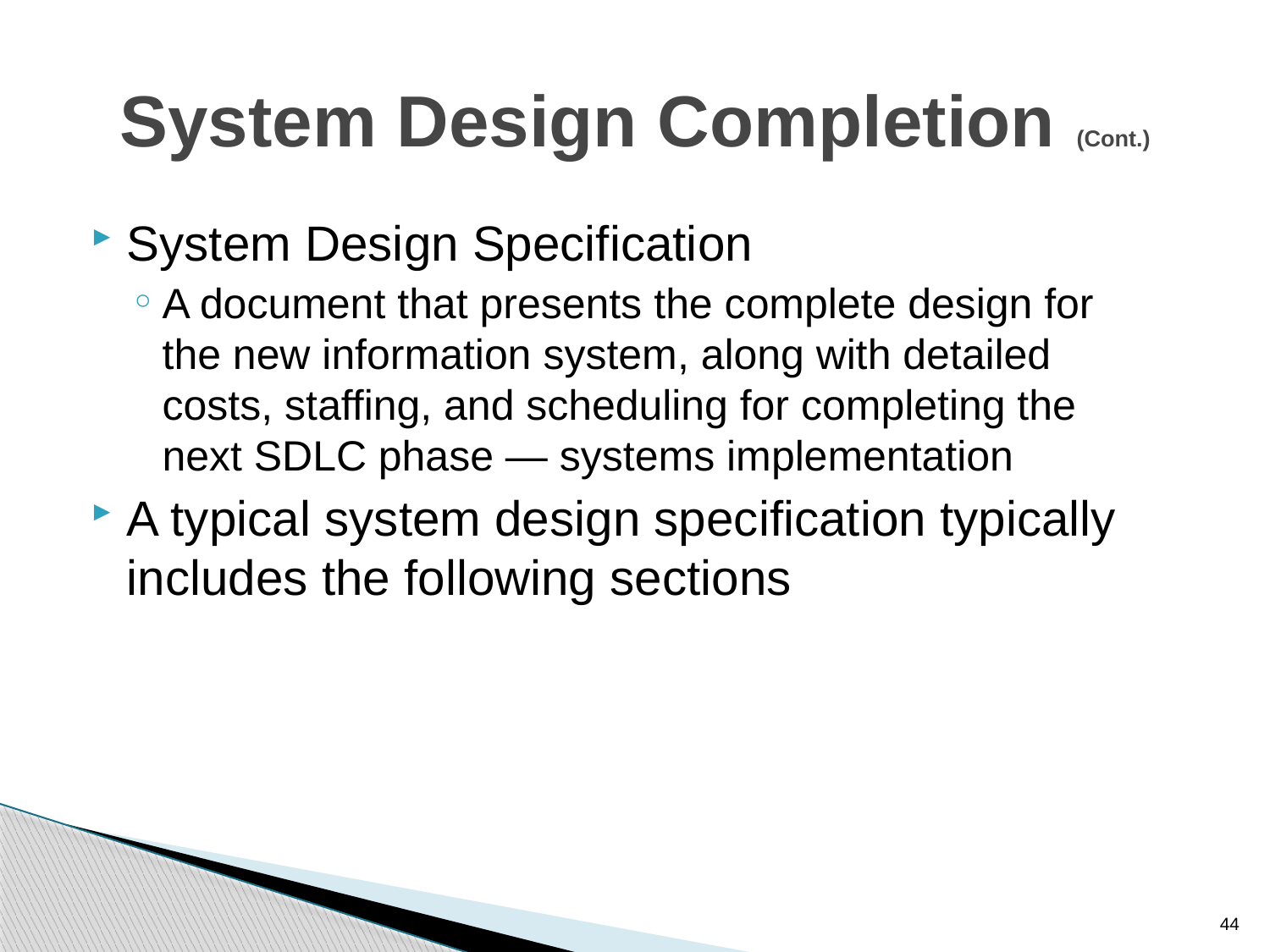

# System Design Completion (Cont.)
System Design Specification
A document that presents the complete design for the new information system, along with detailed costs, staffing, and scheduling for completing the next SDLC phase — systems implementation
A typical system design specification typically includes the following sections
44